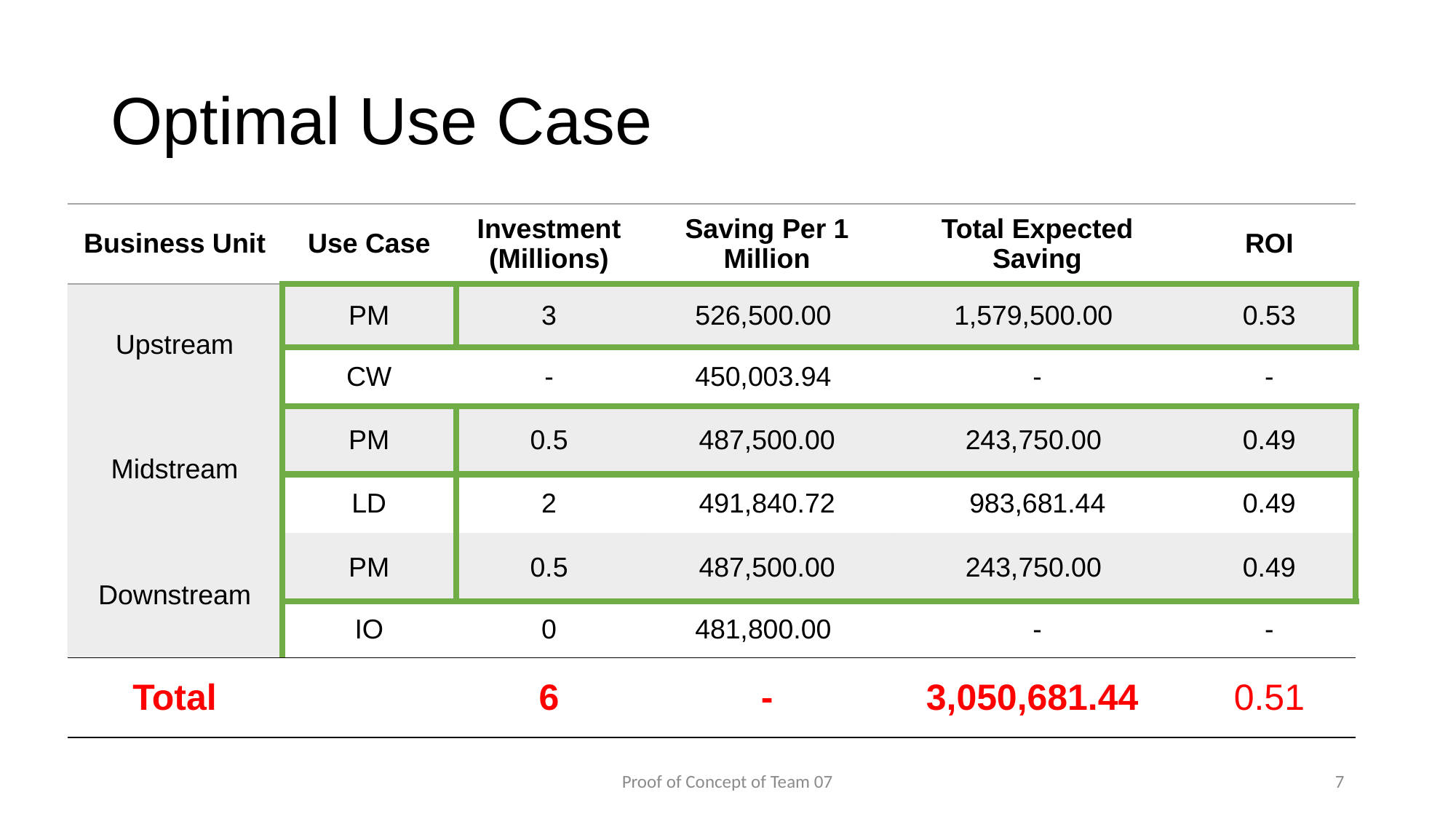

# Optimal Use Case
| Business Unit | Use Case | Investment (Millions) | Saving Per 1 Million | Total Expected Saving | ROI |
| --- | --- | --- | --- | --- | --- |
| Upstream | PM | 3 | 526,500.00 | 1,579,500.00 | 0.53 |
|  | CW | - | 450,003.94 | - | - |
| Midstream | PM | 0.5 | 487,500.00 | 243,750.00 | 0.49 |
|  | LD | 2 | 491,840.72 | 983,681.44 | 0.49 |
| Downstream | PM | 0.5 | 487,500.00 | 243,750.00 | 0.49 |
|  | IO | 0 | 481,800.00 | - | - |
| Total |  | 6 | - | 3,050,681.44 | 0.51 |
Proof of Concept of Team 07
7